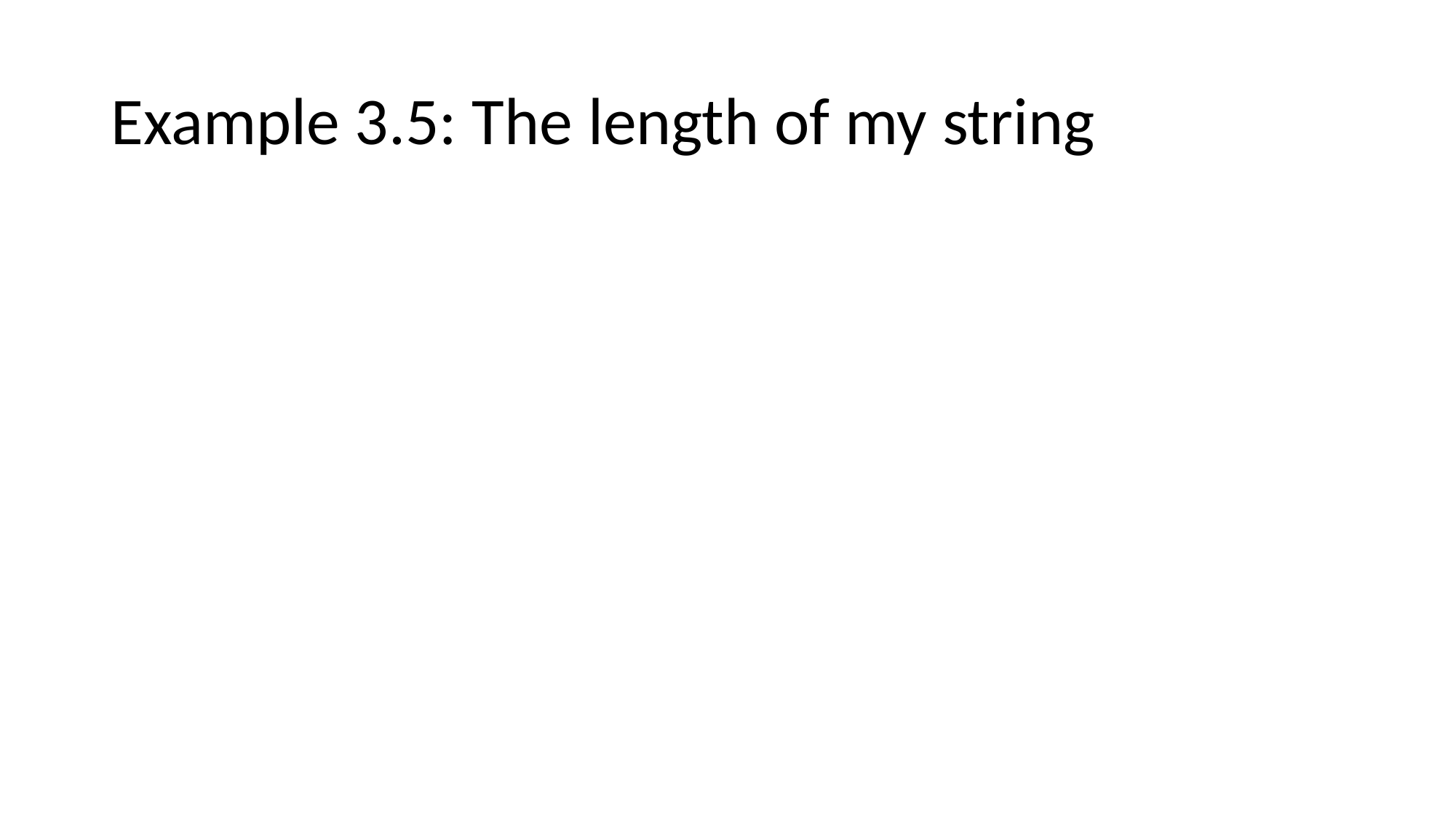

# Example 3.5: The length of my string